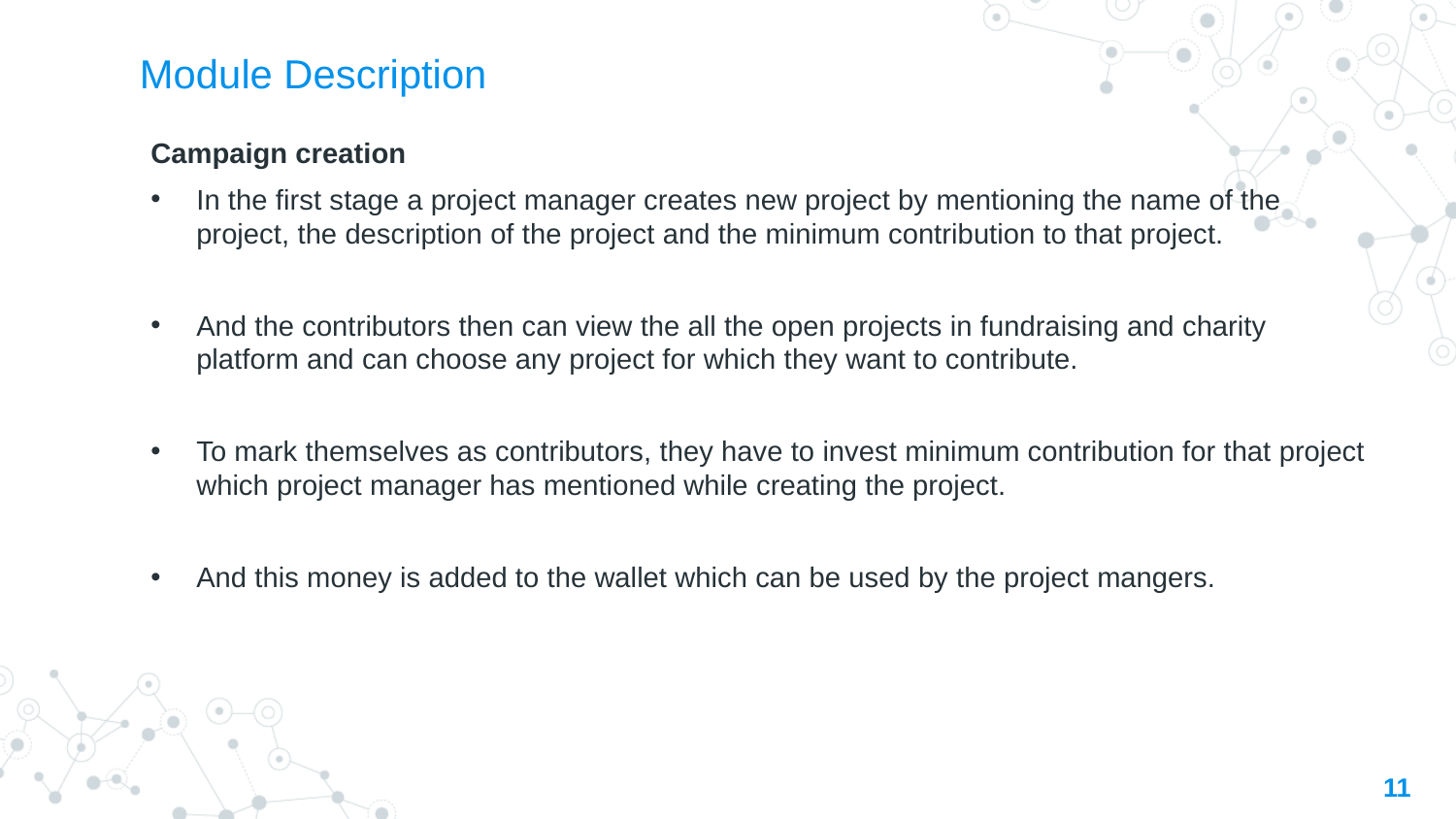

# Module Description
Campaign creation
In the first stage a project manager creates new project by mentioning the name of the project, the description of the project and the minimum contribution to that project.

And the contributors then can view the all the open projects in fundraising and charity platform and can choose any project for which they want to contribute.

To mark themselves as contributors, they have to invest minimum contribution for that project which project manager has mentioned while creating the project.

And this money is added to the wallet which can be used by the project mangers.
11